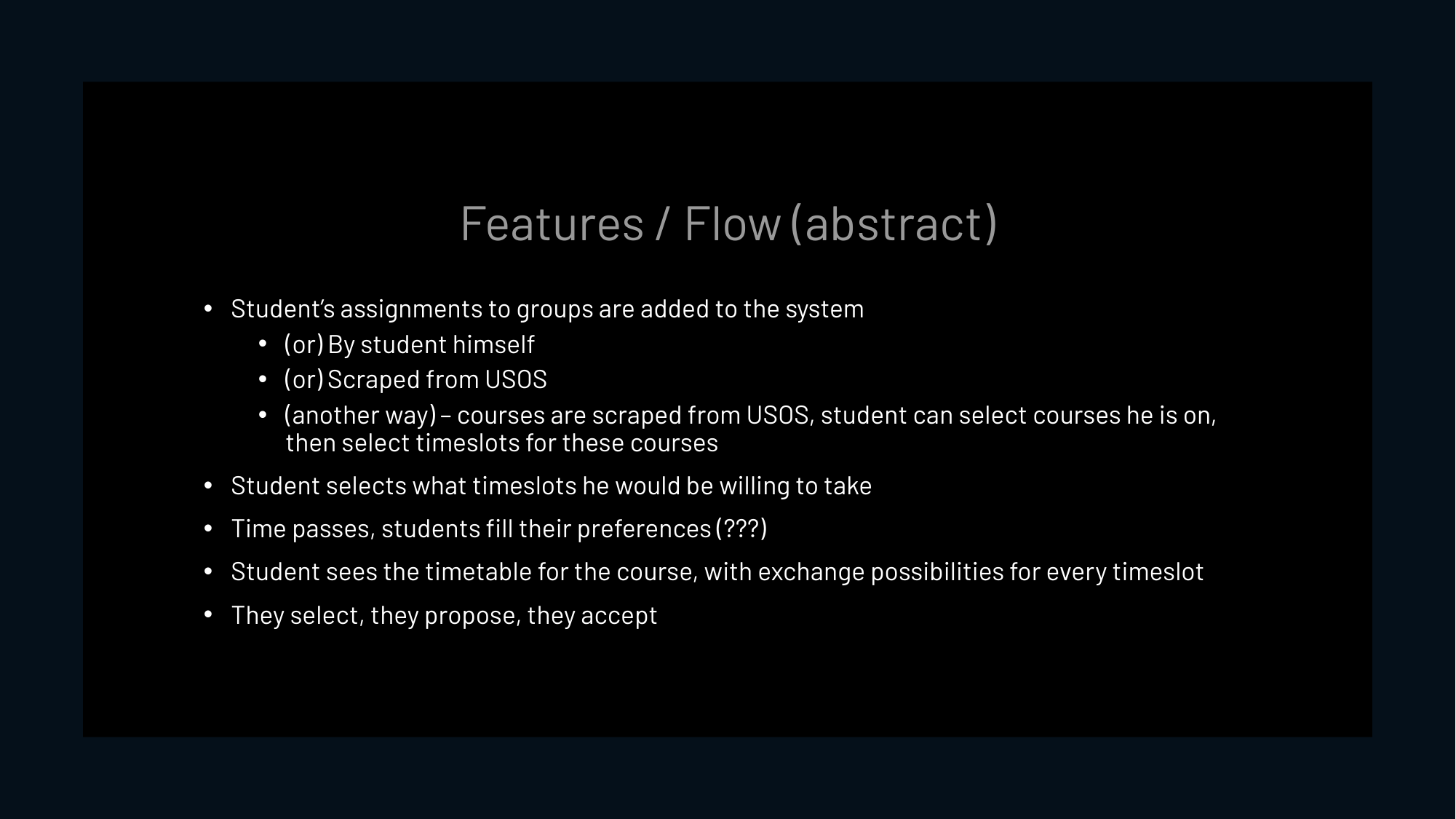

# Features / Flow (abstract)
Student’s assignments to groups are added to the system
(or) By student himself
(or) Scraped from USOS
(another way) – courses are scraped from USOS, student can select courses he is on, then select timeslots for these courses
Student selects what timeslots he would be willing to take
Time passes, students fill their preferences (???)
Student sees the timetable for the course, with exchange possibilities for every timeslot
They select, they propose, they accept